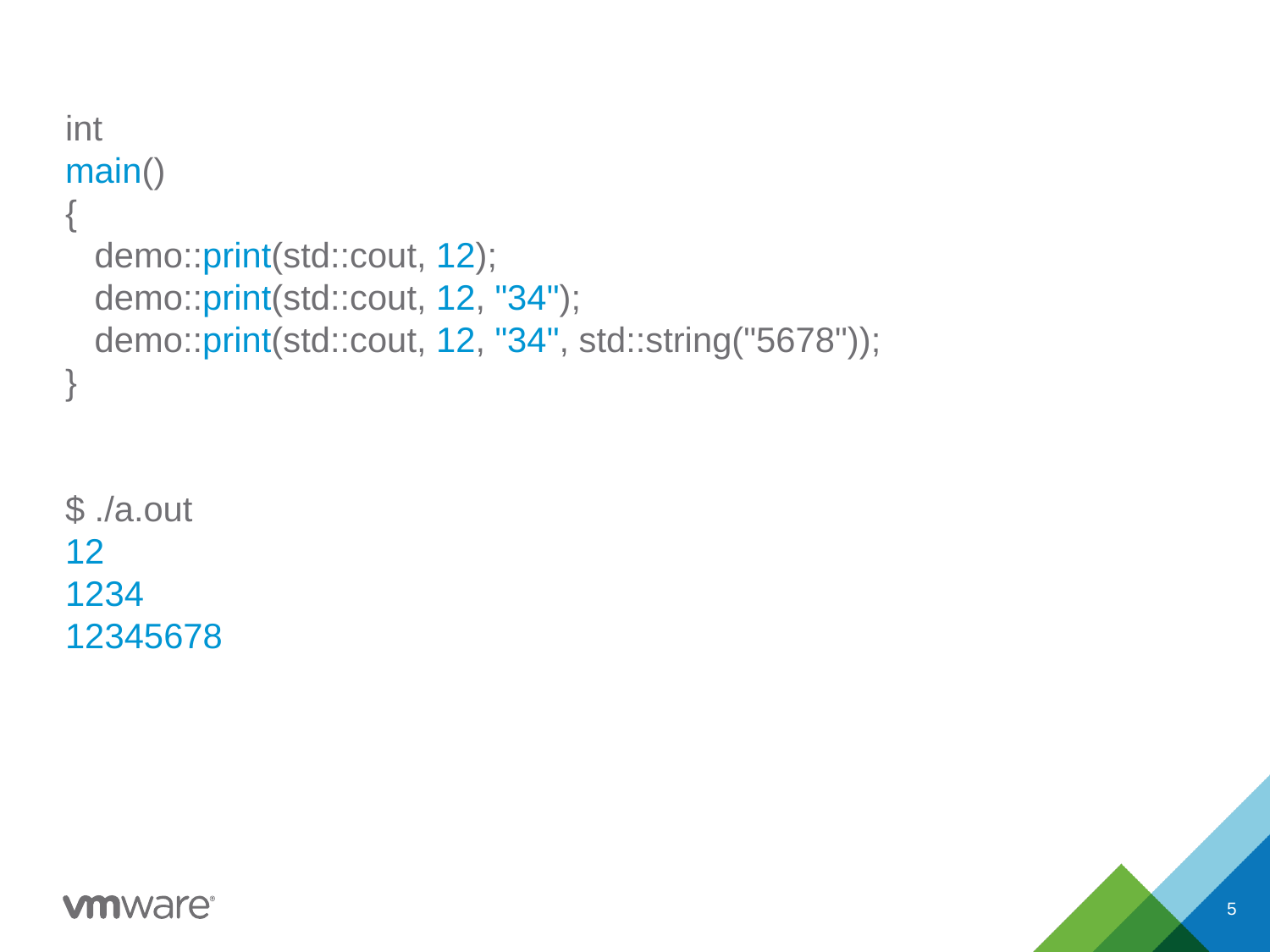

int
main()
{
   demo::print(std::cout, 12);
   demo::print(std::cout, 12, "34");
   demo::print(std::cout, 12, "34", std::string("5678"));
}

$ ./a.out
12
1234
12345678

5